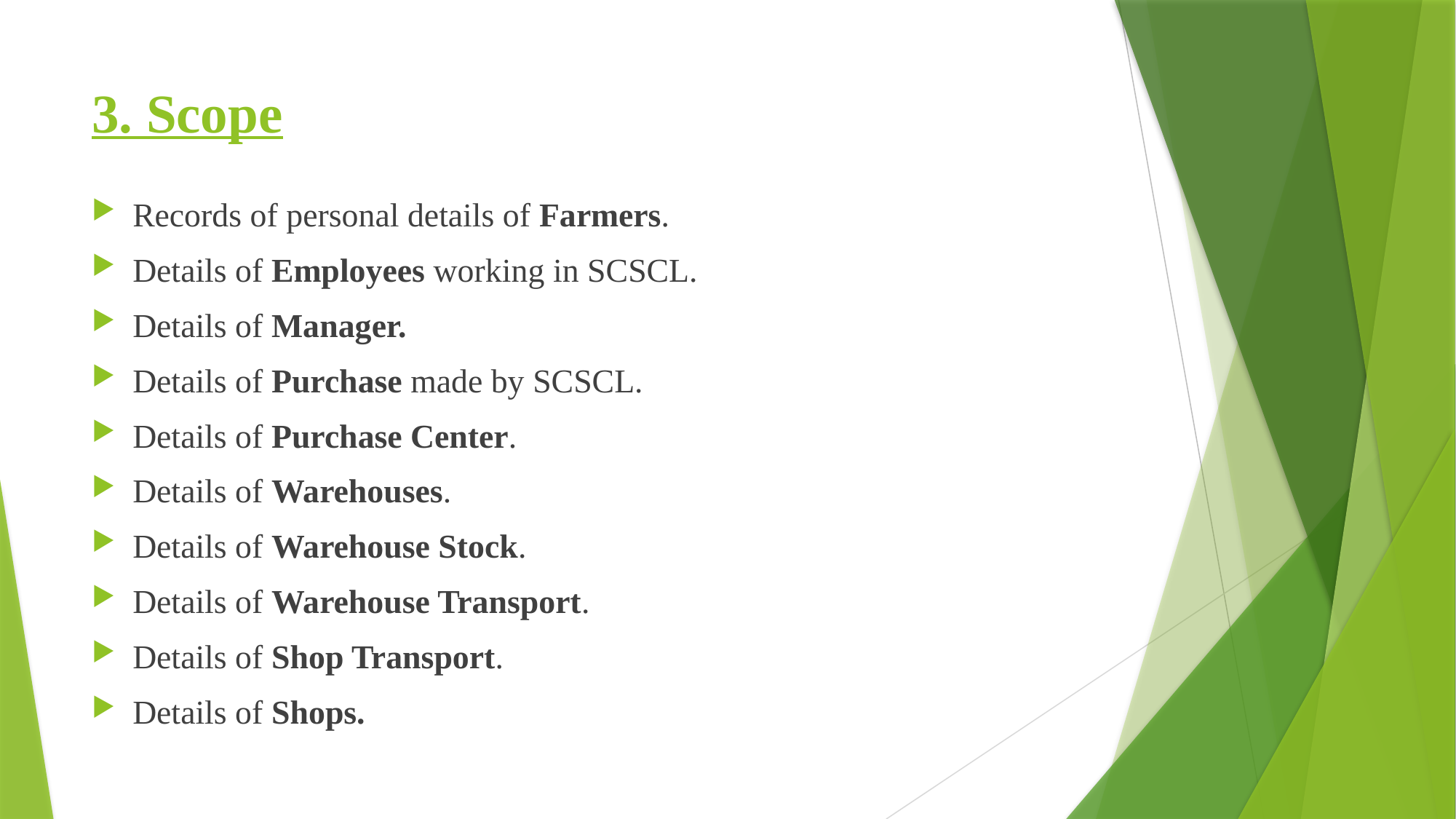

# 3. Scope
Records of personal details of Farmers.
Details of Employees working in SCSCL.
Details of Manager.
Details of Purchase made by SCSCL.
Details of Purchase Center.
Details of Warehouses.
Details of Warehouse Stock.
Details of Warehouse Transport.
Details of Shop Transport.
Details of Shops.